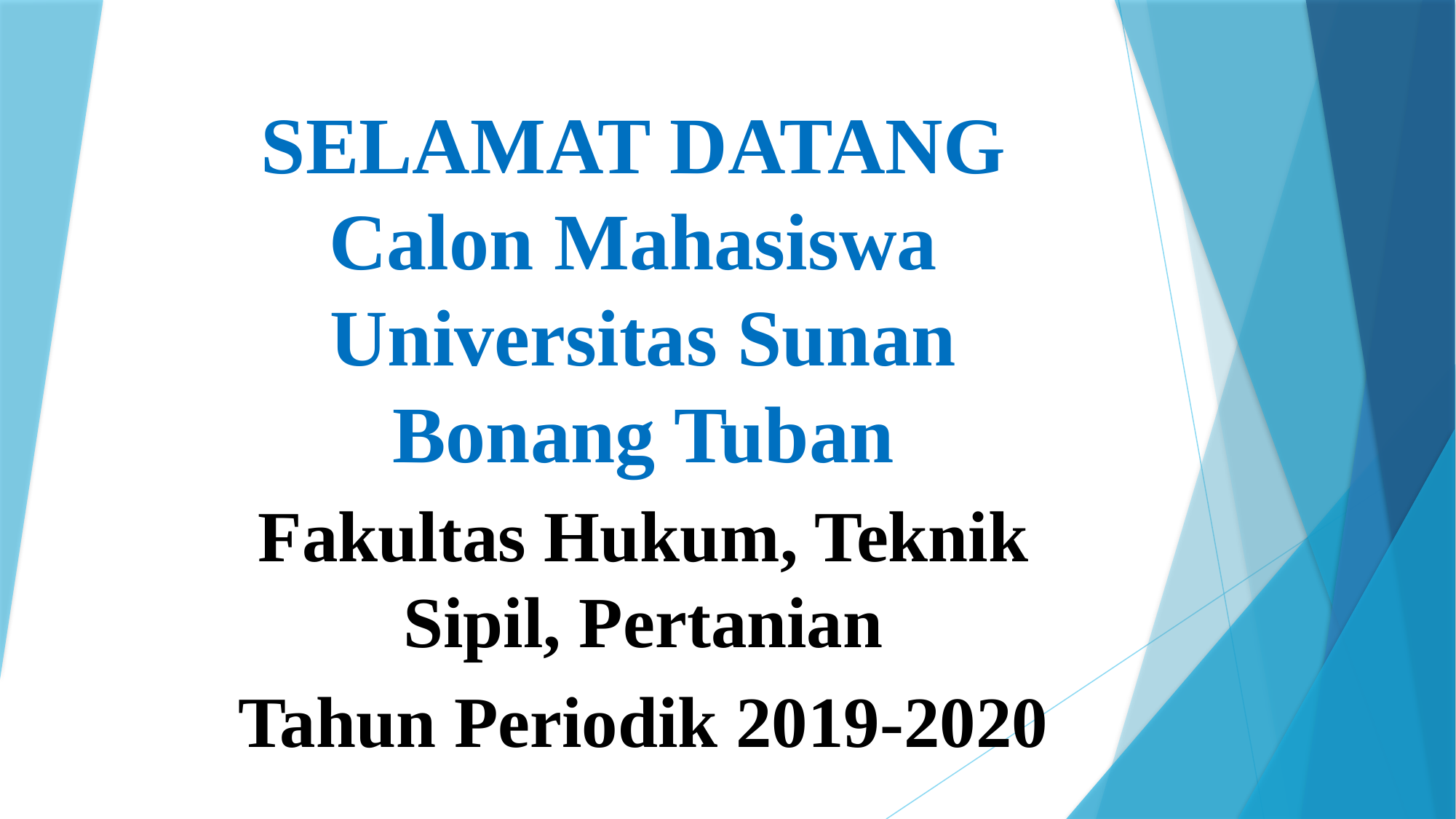

# SELAMAT DATANG Calon Mahasiswa Universitas Sunan Bonang Tuban
Fakultas Hukum, Teknik Sipil, Pertanian
Tahun Periodik 2019-2020